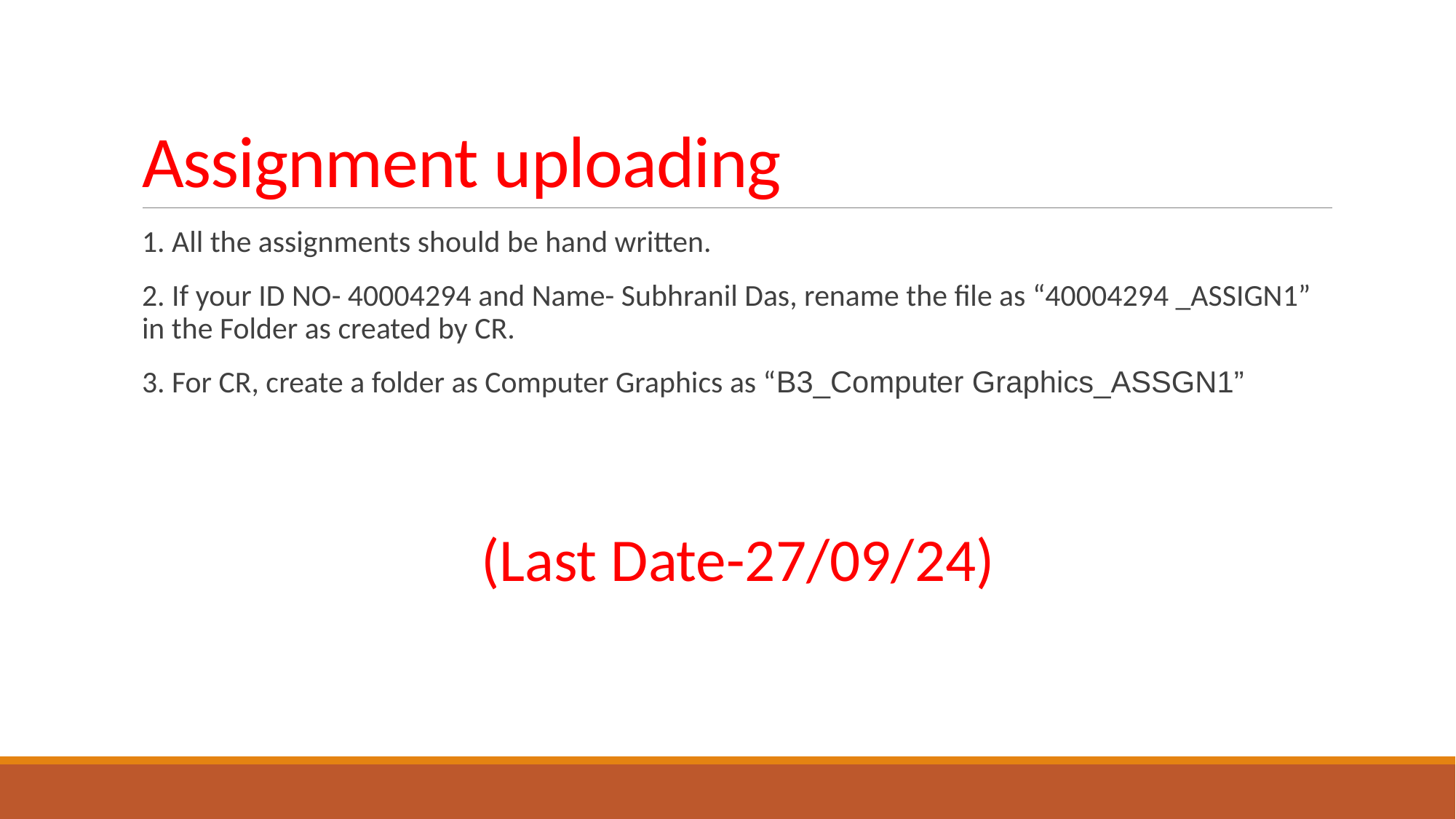

# Assignment uploading
1. All the assignments should be hand written.
2. If your ID NO- 40004294 and Name- Subhranil Das, rename the file as “40004294 _ASSIGN1” in the Folder as created by CR.
3. For CR, create a folder as Computer Graphics as “B3_Computer Graphics_ASSGN1”

(Last Date-27/09/24)